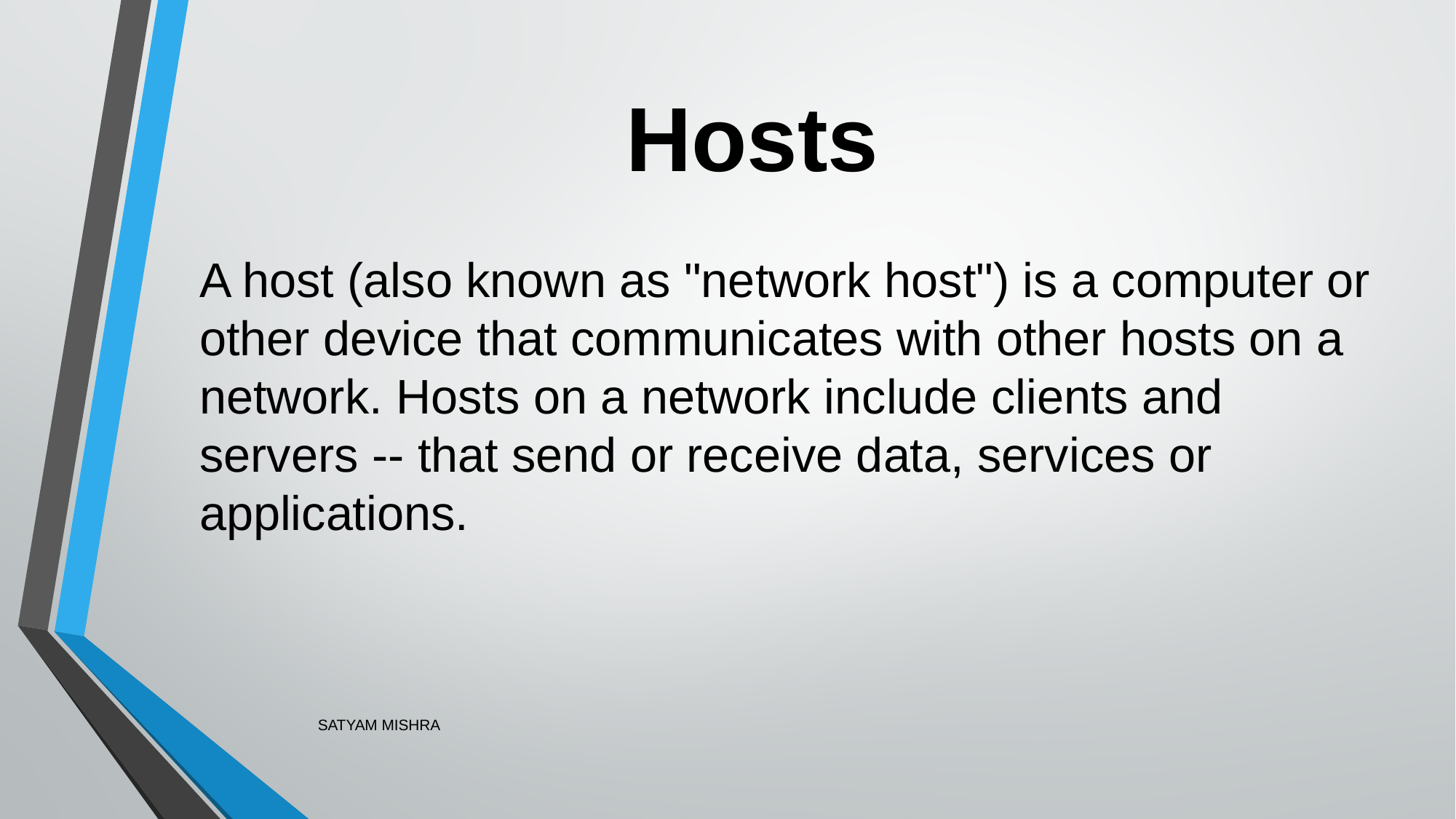

# Hosts
A host (also known as "network host") is a computer or other device that communicates with other hosts on a network. Hosts on a network include clients and servers -- that send or receive data, services or applications.
SATYAM MISHRA